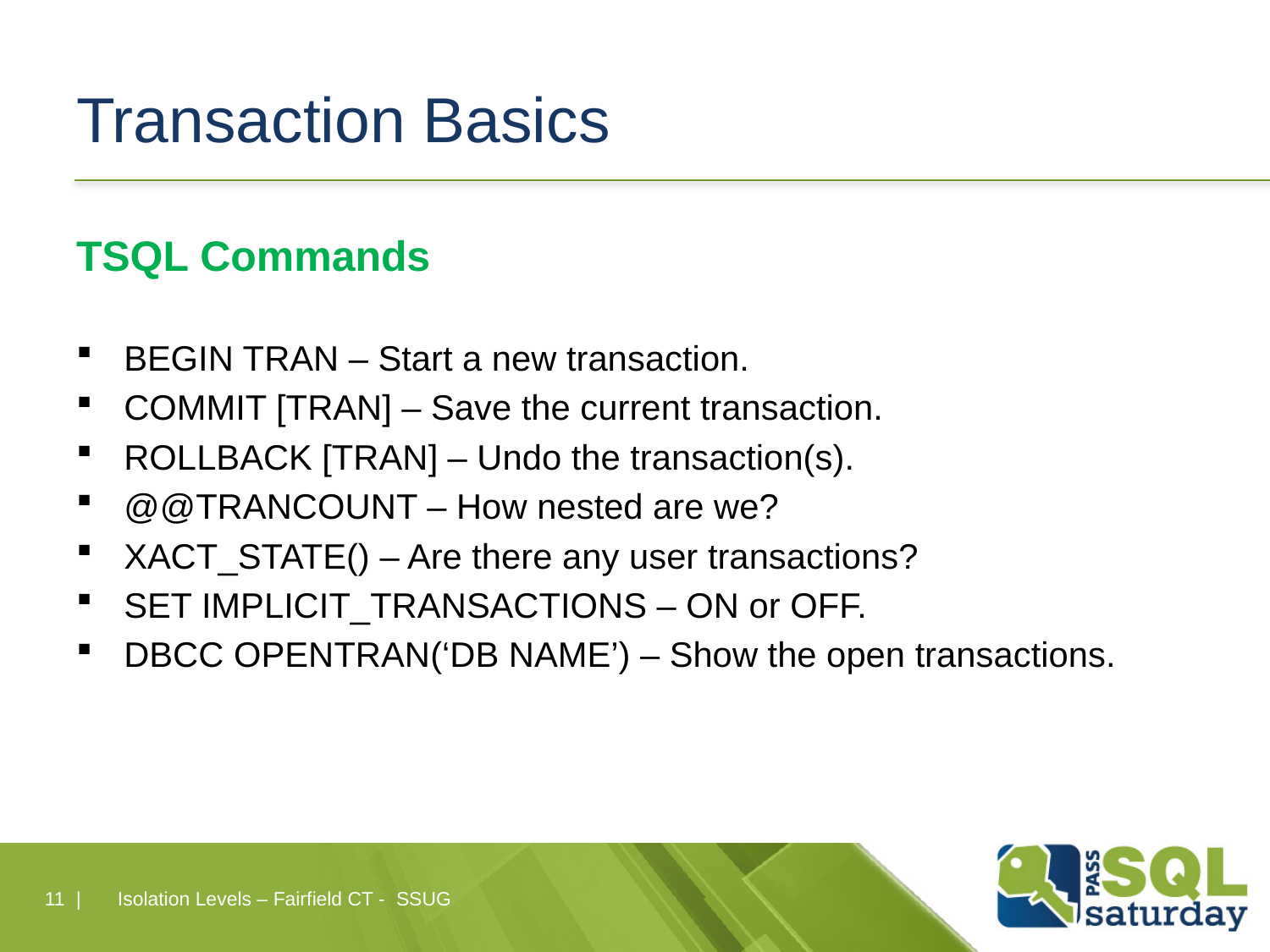

# Transaction Basics
TSQL Commands

BEGIN TRAN – Start a new transaction.
COMMIT [TRAN] – Save the current transaction.
ROLLBACK [TRAN] – Undo the transaction(s).
@@TRANCOUNT – How nested are we?
XACT_STATE() – Are there any user transactions?
SET IMPLICIT_TRANSACTIONS – ON or OFF.
DBCC OPENTRAN(‘DB NAME’) – Show the open transactions.

11  |
Isolation Levels – Fairfield CT -  SSUG